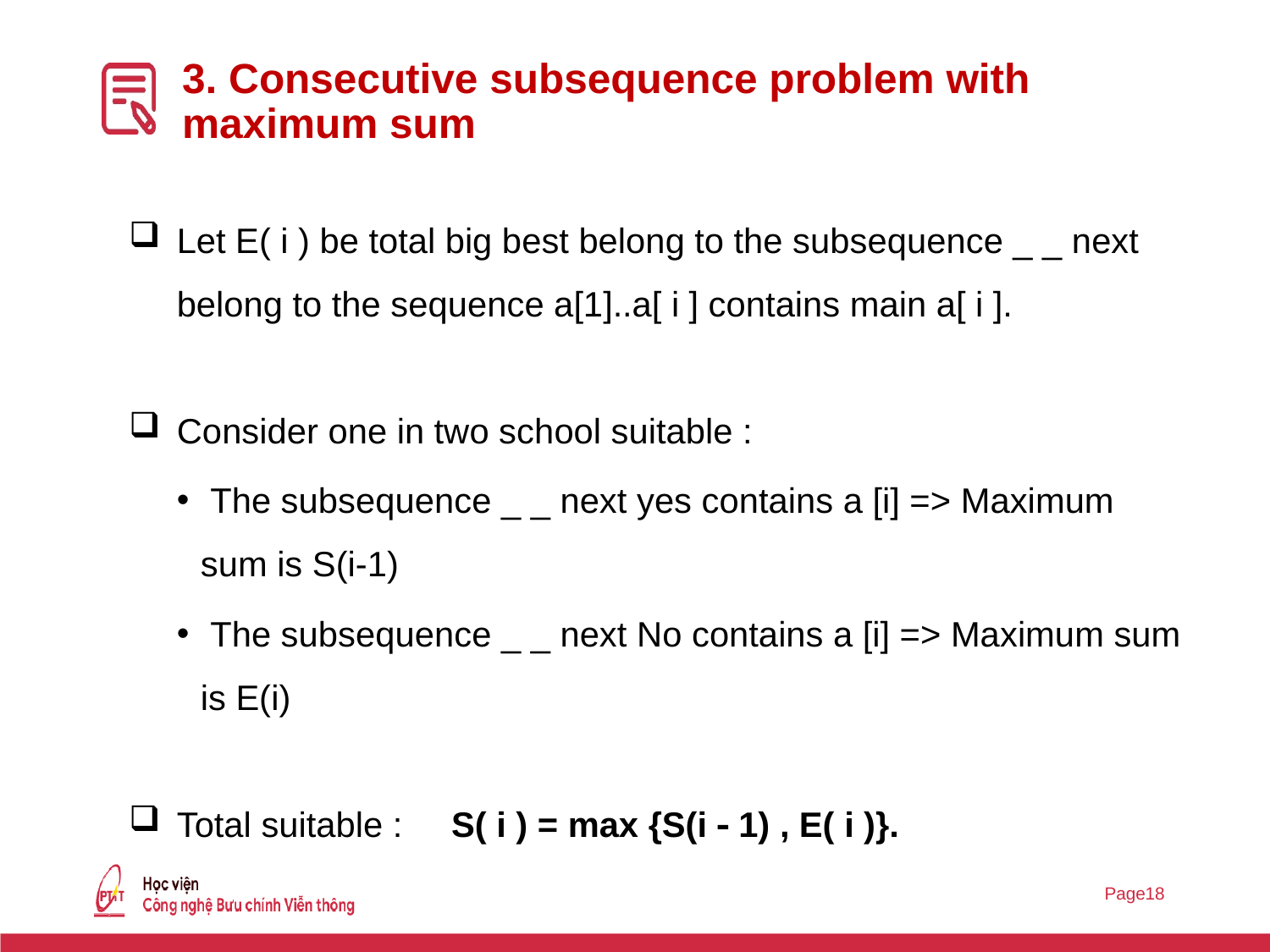

# 3. Consecutive subsequence problem with maximum sum
Let E( i ) be total big best belong to the subsequence _ _ next belong to the sequence a[1]..a[ i ] contains main a[ i ].

Consider one in two school suitable :
 The subsequence _ _ next yes contains a [i] => Maximum sum is S(i-1)
 The subsequence _ _ next No contains a [i] => Maximum sum is E(i)

Total suitable :     S( i ) = max {S(i − 1) , E( i )}.